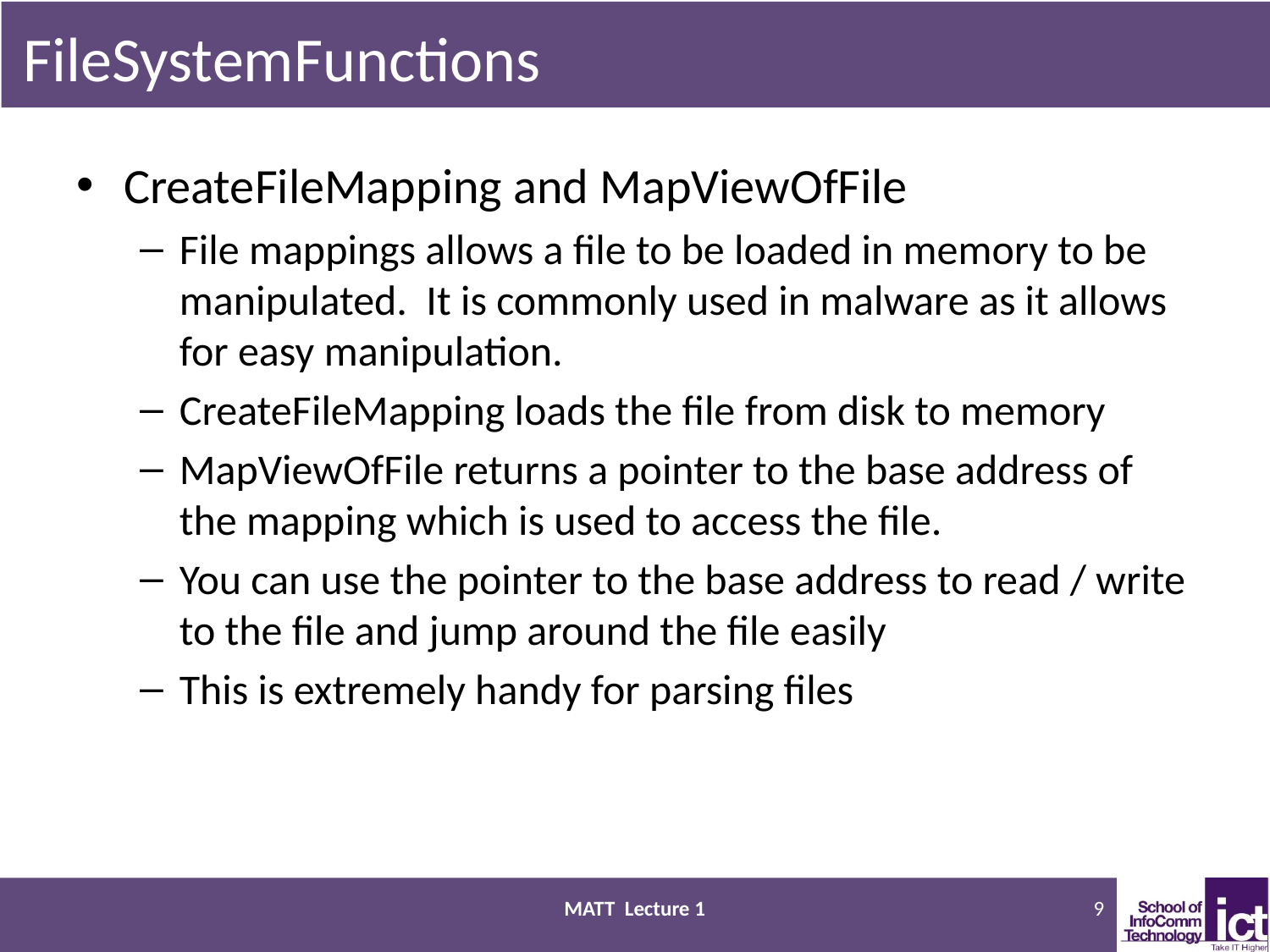

# FileSystemFunctions
CreateFileMapping and MapViewOfFile
File mappings allows a file to be loaded in memory to be manipulated.  It is commonly used in malware as it allows for easy manipulation.
CreateFileMapping loads the file from disk to memory
MapViewOfFile returns a pointer to the base address of the mapping which is used to access the file.
You can use the pointer to the base address to read / write to the file and jump around the file easily
This is extremely handy for parsing files

MATT  Lecture 1
9